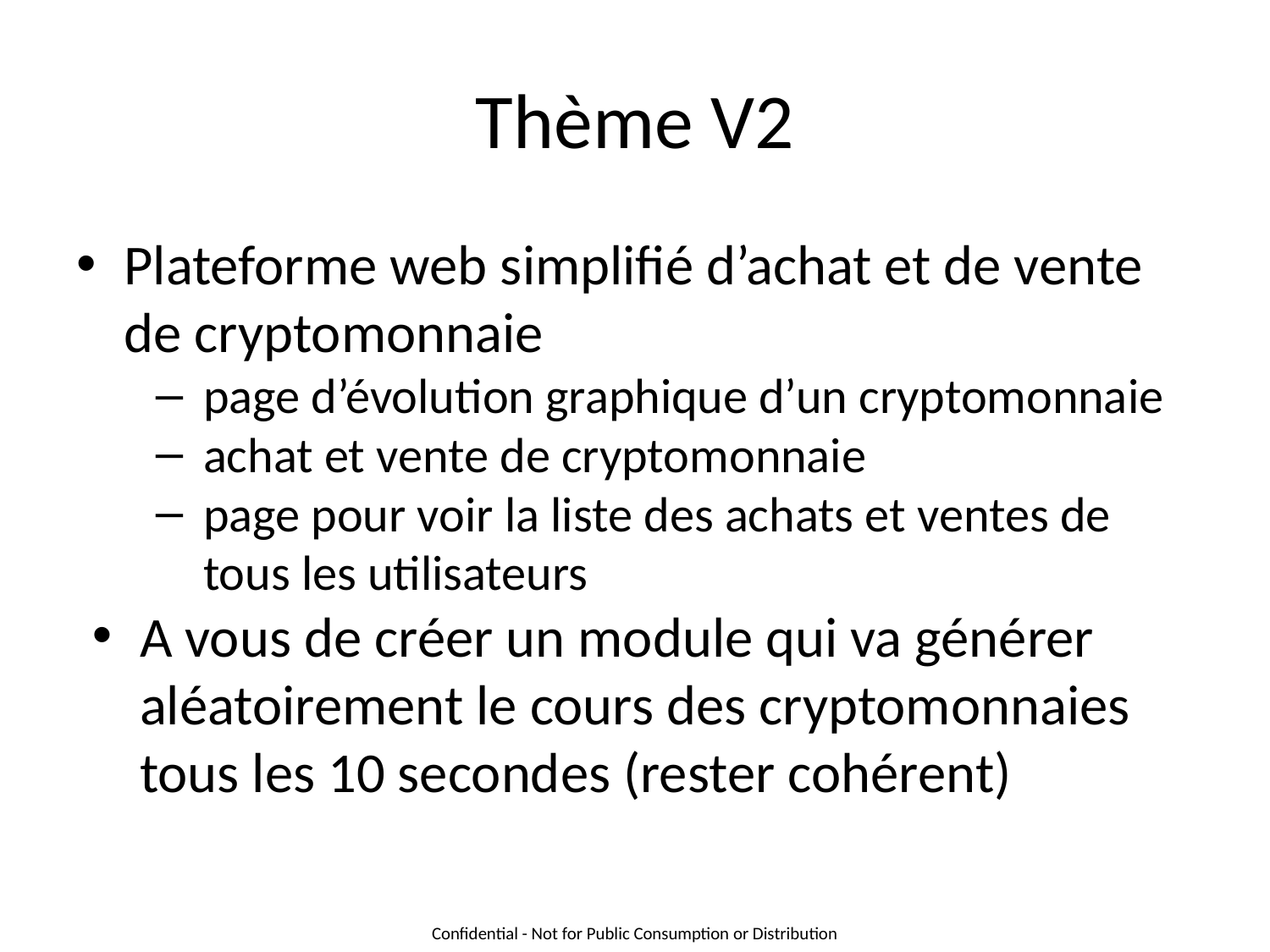

# Thème V2
Plateforme web simplifié d’achat et de vente de cryptomonnaie
page d’évolution graphique d’un cryptomonnaie
achat et vente de cryptomonnaie
page pour voir la liste des achats et ventes de tous les utilisateurs
A vous de créer un module qui va générer aléatoirement le cours des cryptomonnaies  tous les 10 secondes (rester cohérent)